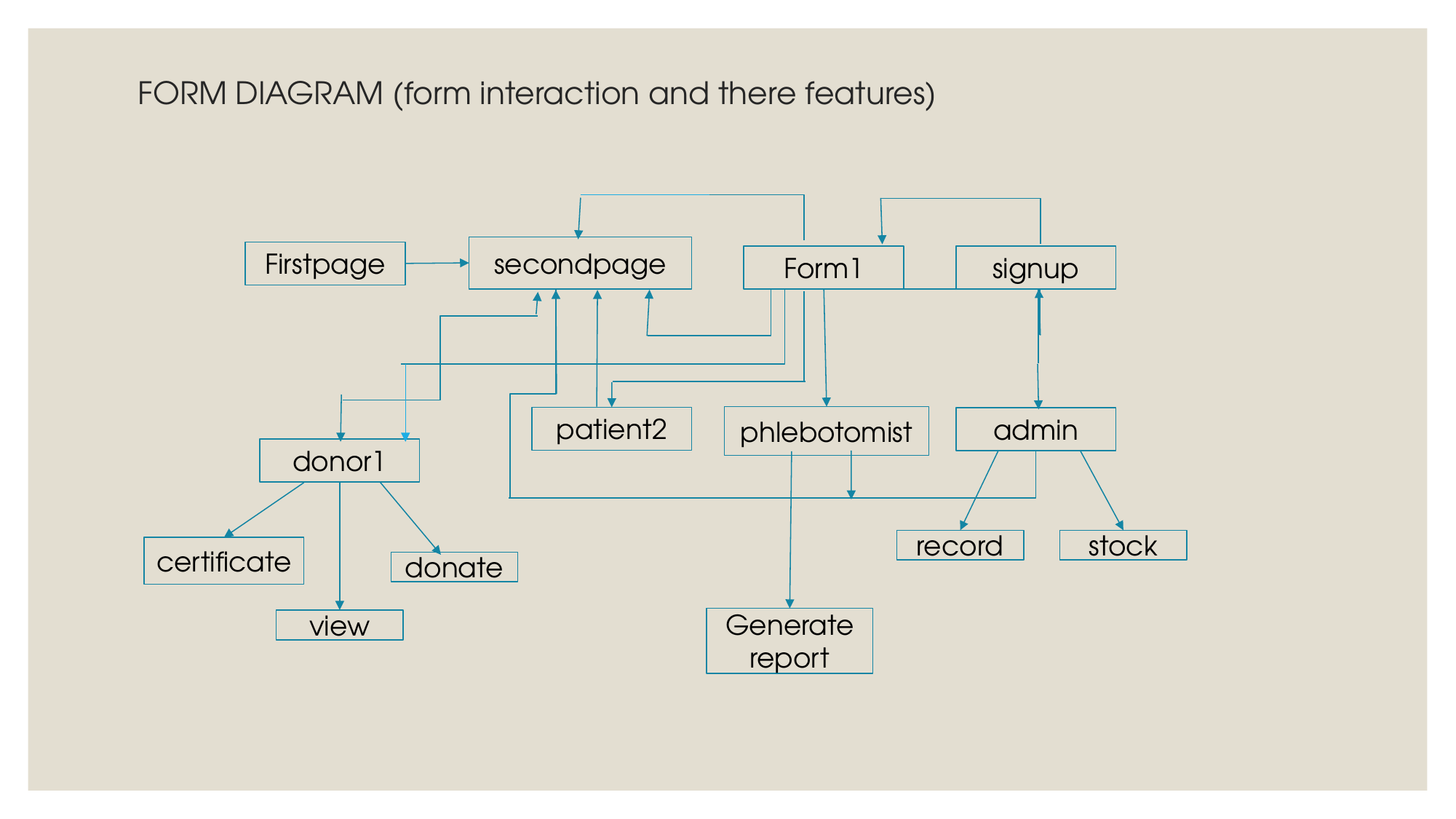

# FORM DIAGRAM (form interaction and there features)
secondpage
Firstpage
Form1
signup
phlebotomist
patient2
admin
donor1
record
stock

certificate
donate
Generate report
view